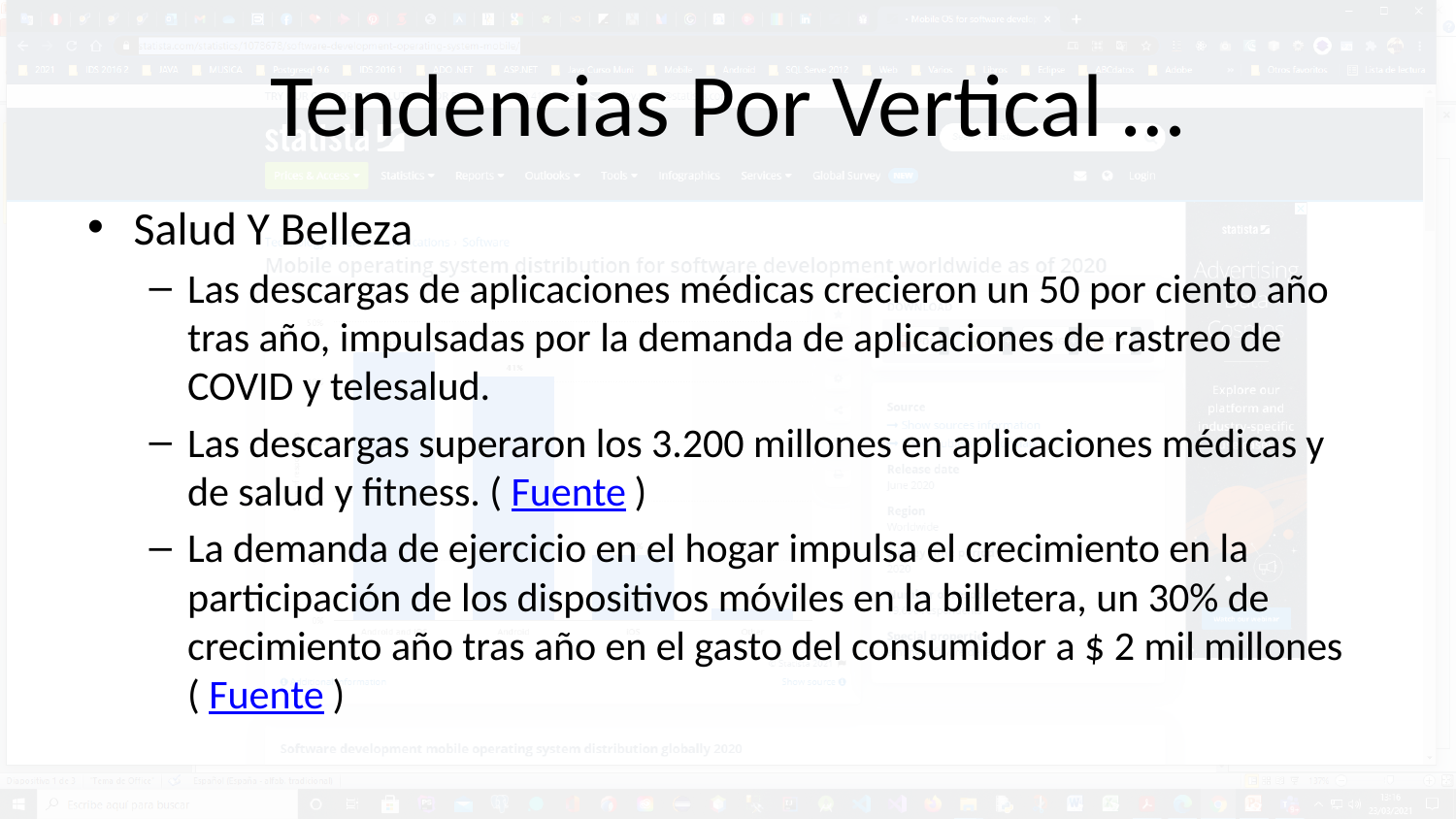

# Tendencias Por Vertical …
Salud Y Belleza
Las descargas de aplicaciones médicas crecieron un 50 por ciento año tras año, impulsadas por la demanda de aplicaciones de rastreo de COVID y telesalud.
Las descargas superaron los 3.200 millones en aplicaciones médicas y de salud y fitness. ( Fuente )
La demanda de ejercicio en el hogar impulsa el crecimiento en la participación de los dispositivos móviles en la billetera, un 30% de crecimiento año tras año en el gasto del consumidor a $ 2 mil millones ( Fuente )